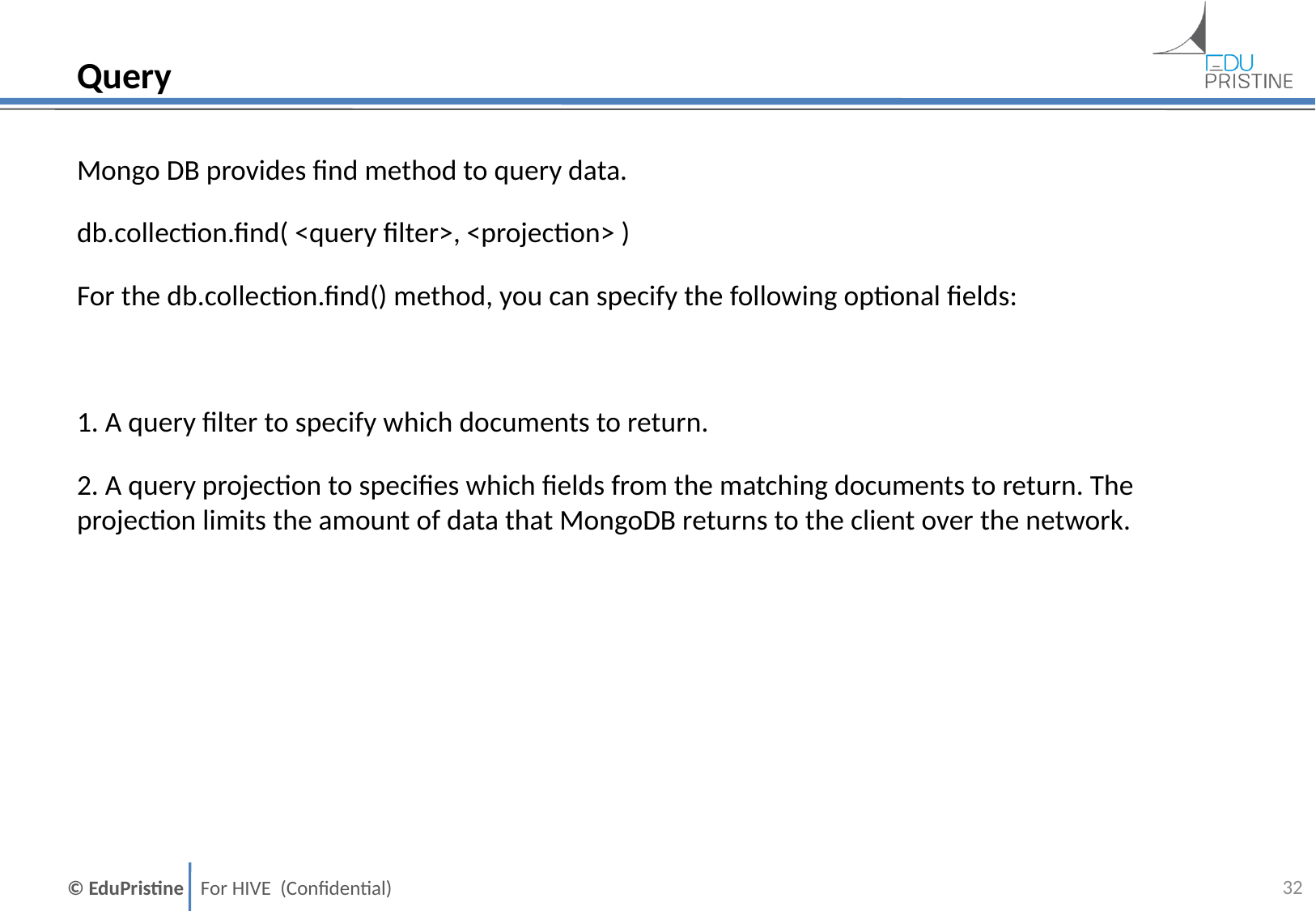

# Query
Mongo DB provides find method to query data.
db.collection.find( <query filter>, <projection> )
For the db.collection.find() method, you can specify the following optional fields:

1. A query filter to specify which documents to return.
2. A query projection to specifies which fields from the matching documents to return. The projection limits the amount of data that MongoDB returns to the client over the network.

32